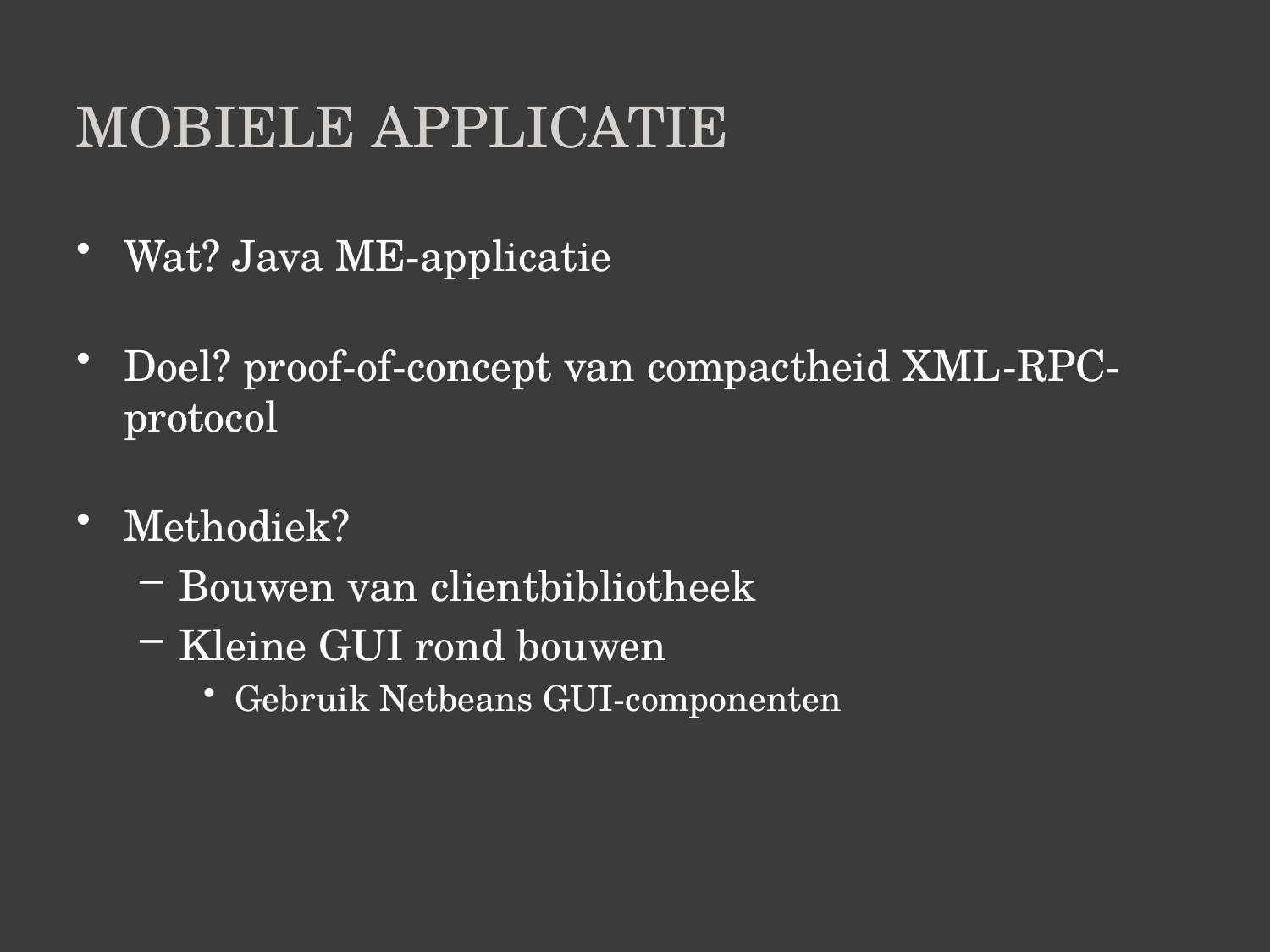

# Mobiele applicatie
Wat? Java ME-applicatie
Doel? proof-of-concept van compactheid XML-RPC-protocol
Methodiek?
Bouwen van clientbibliotheek
Kleine GUI rond bouwen
Gebruik Netbeans GUI-componenten